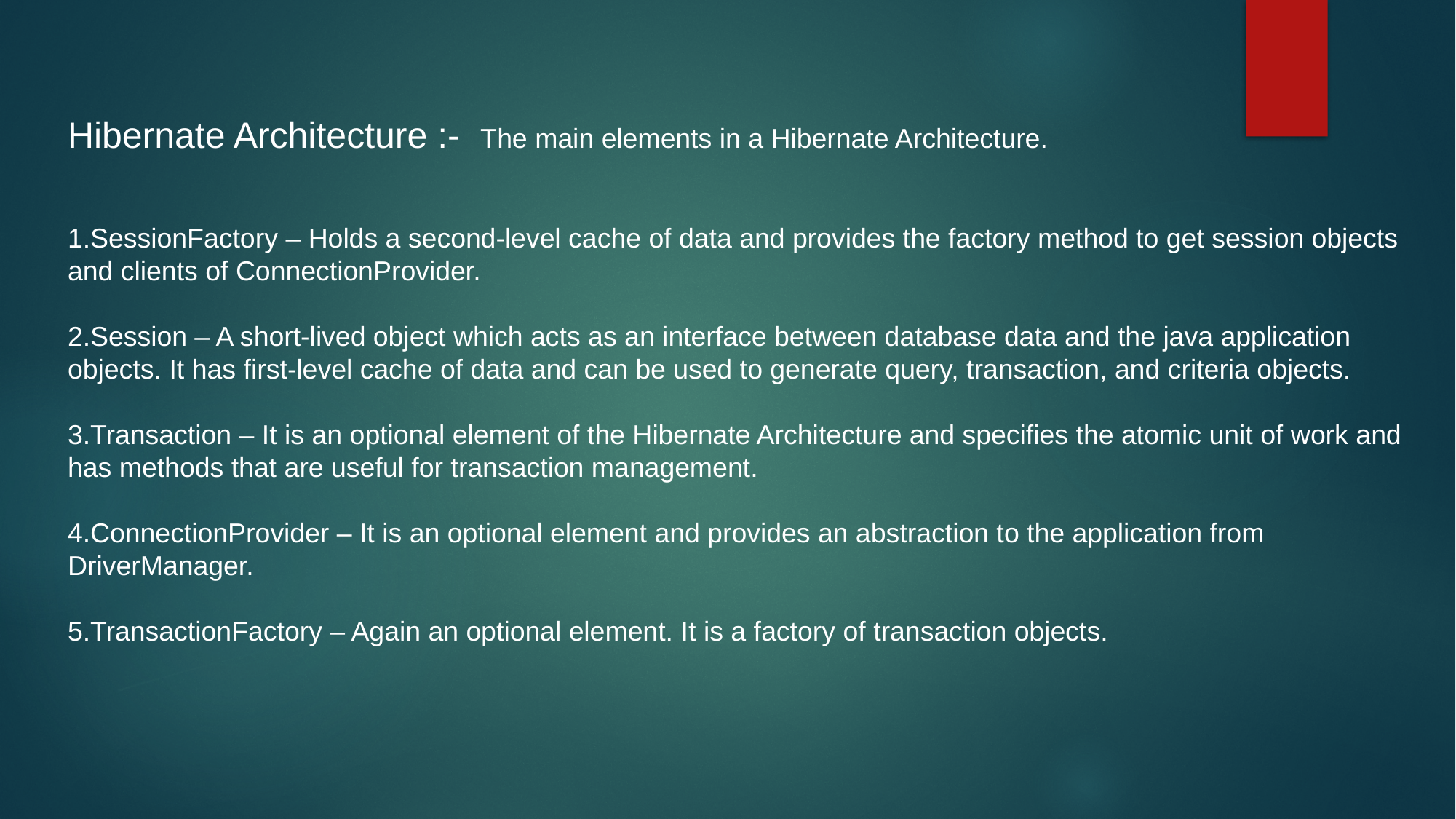

Hibernate Architecture :-  The main elements in a Hibernate Architecture.

SessionFactory – Holds a second-level cache of data and provides the factory method to get session objects and clients of ConnectionProvider.

Session – A short-lived object which acts as an interface between database data and the java application objects. It has first-level cache of data and can be used to generate query, transaction, and criteria objects.

Transaction – It is an optional element of the Hibernate Architecture and specifies the atomic unit of work and has methods that are useful for transaction management.

ConnectionProvider – It is an optional element and provides an abstraction to the application from DriverManager.

TransactionFactory – Again an optional element. It is a factory of transaction objects.